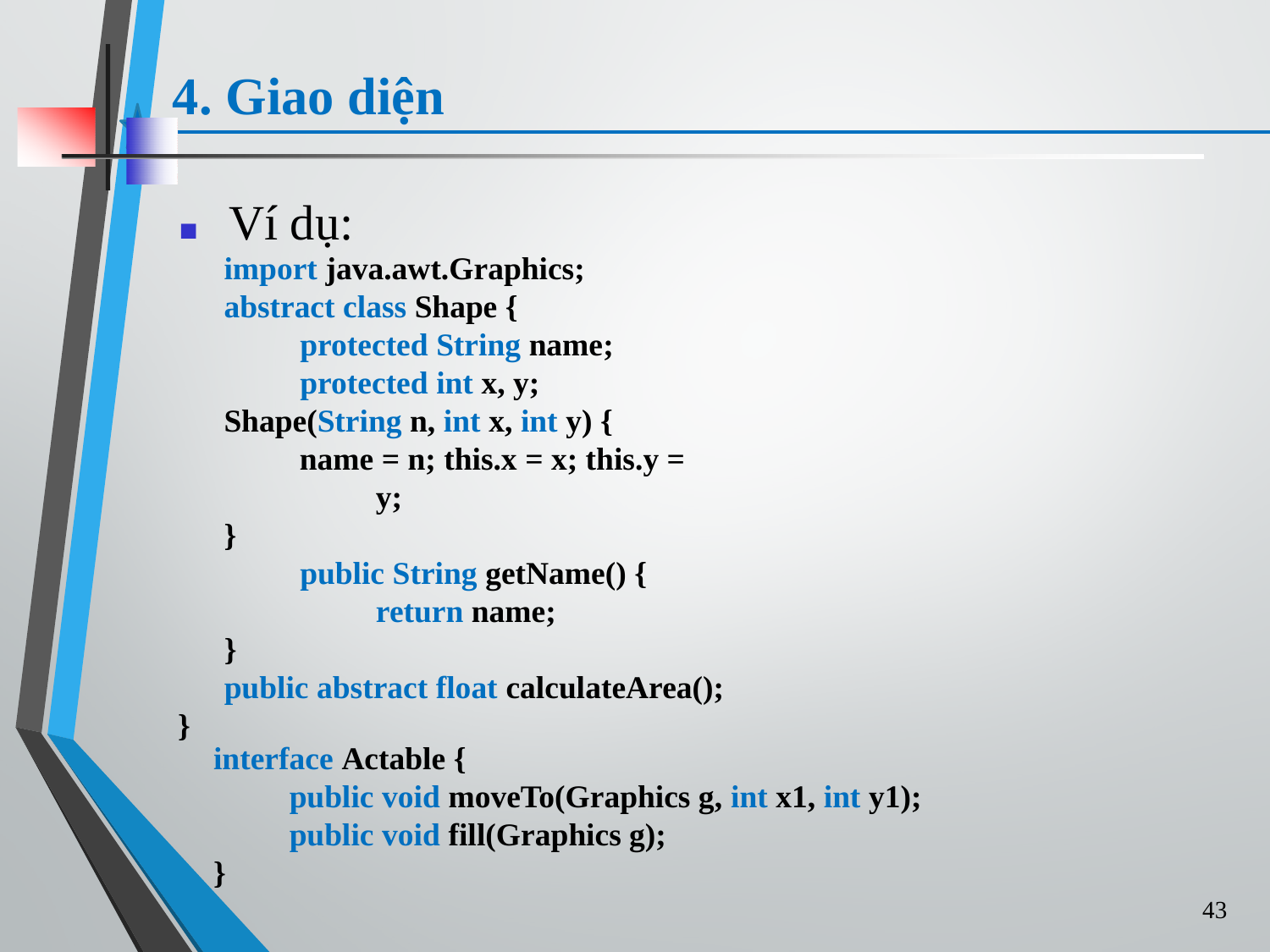

# 4. Giao diện
◼	Ví dụ:
import java.awt.Graphics;
abstract class Shape {
	protected String name;  protected int x, y;
Shape(String n, int x, int y) {
name = n; this.x = x; this.y = y;
}
public String getName() {
	return name;
}
public abstract float calculateArea();
}
interface Actable {
public void moveTo(Graphics g, int x1, int y1);
public void fill(Graphics g);
}
43